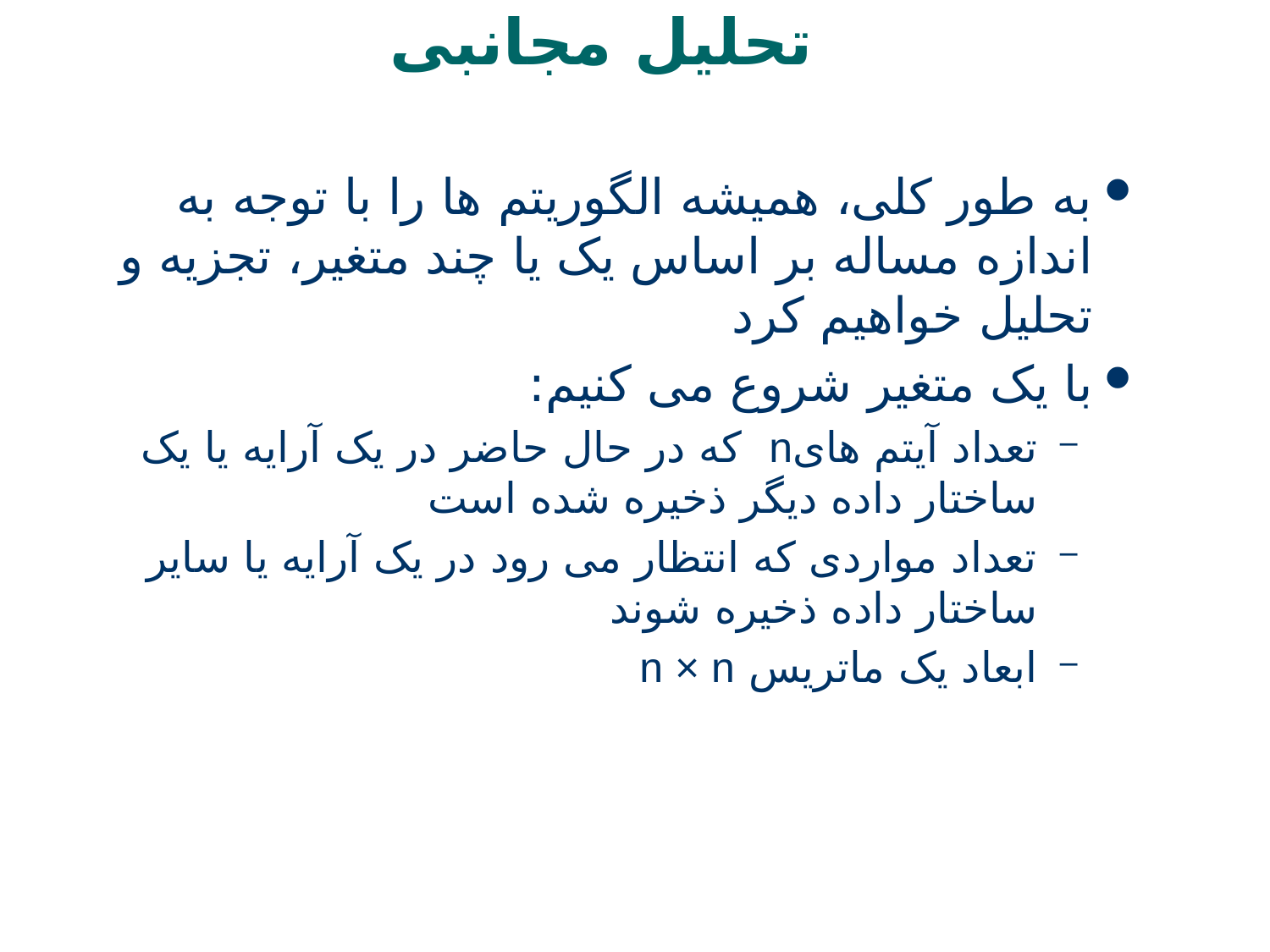

# تحلیل مجانبی
به طور کلی، همیشه الگوریتم ها را با توجه به اندازه مساله بر اساس یک یا چند متغیر، تجزیه و تحلیل خواهیم کرد
با یک متغیر شروع می کنیم:
تعداد آیتم هایn  که در حال حاضر در یک آرایه یا یک ساختار داده دیگر ذخیره شده است
تعداد مواردی که انتظار می رود در یک آرایه یا سایر ساختار داده ذخیره شوند
ابعاد یک ماتریس n × n